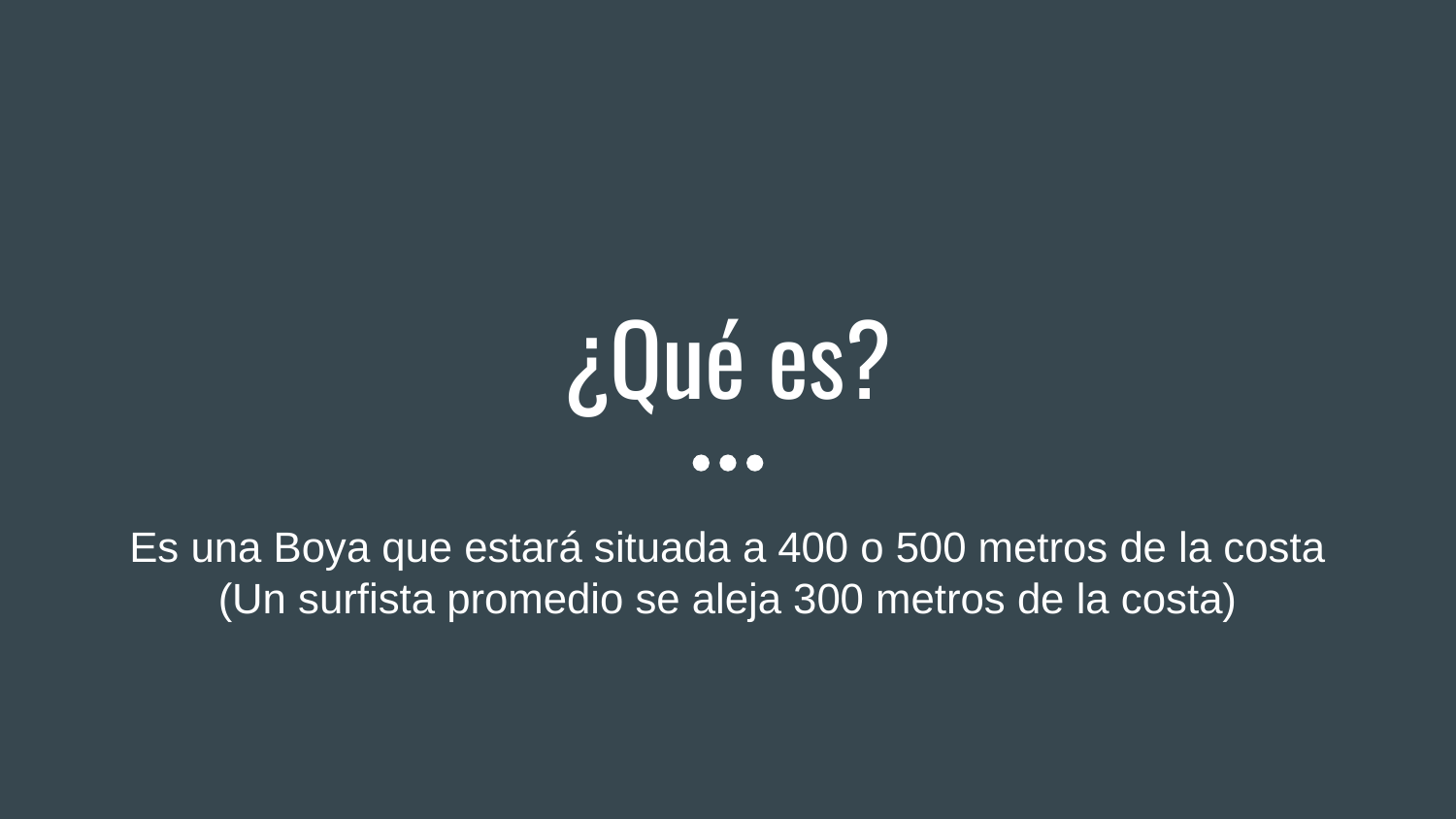

# ¿Qué es?
Es una Boya que estará situada a 400 o 500 metros de la costa
(Un surfista promedio se aleja 300 metros de la costa)